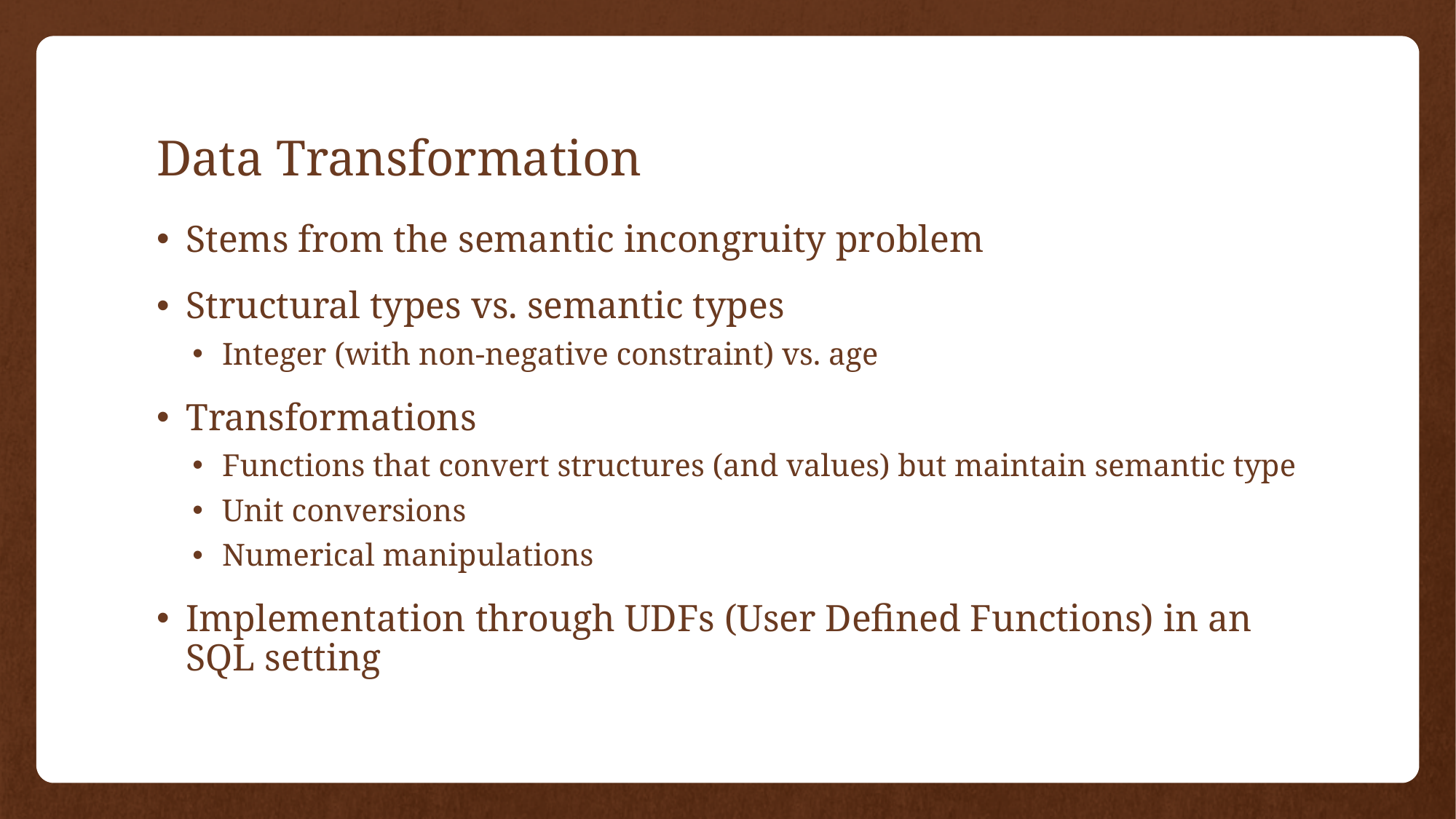

# Data Transformation
Stems from the semantic incongruity problem
Structural types vs. semantic types
Integer (with non-negative constraint) vs. age
Transformations
Functions that convert structures (and values) but maintain semantic type
Unit conversions
Numerical manipulations
Implementation through UDFs (User Defined Functions) in an SQL setting